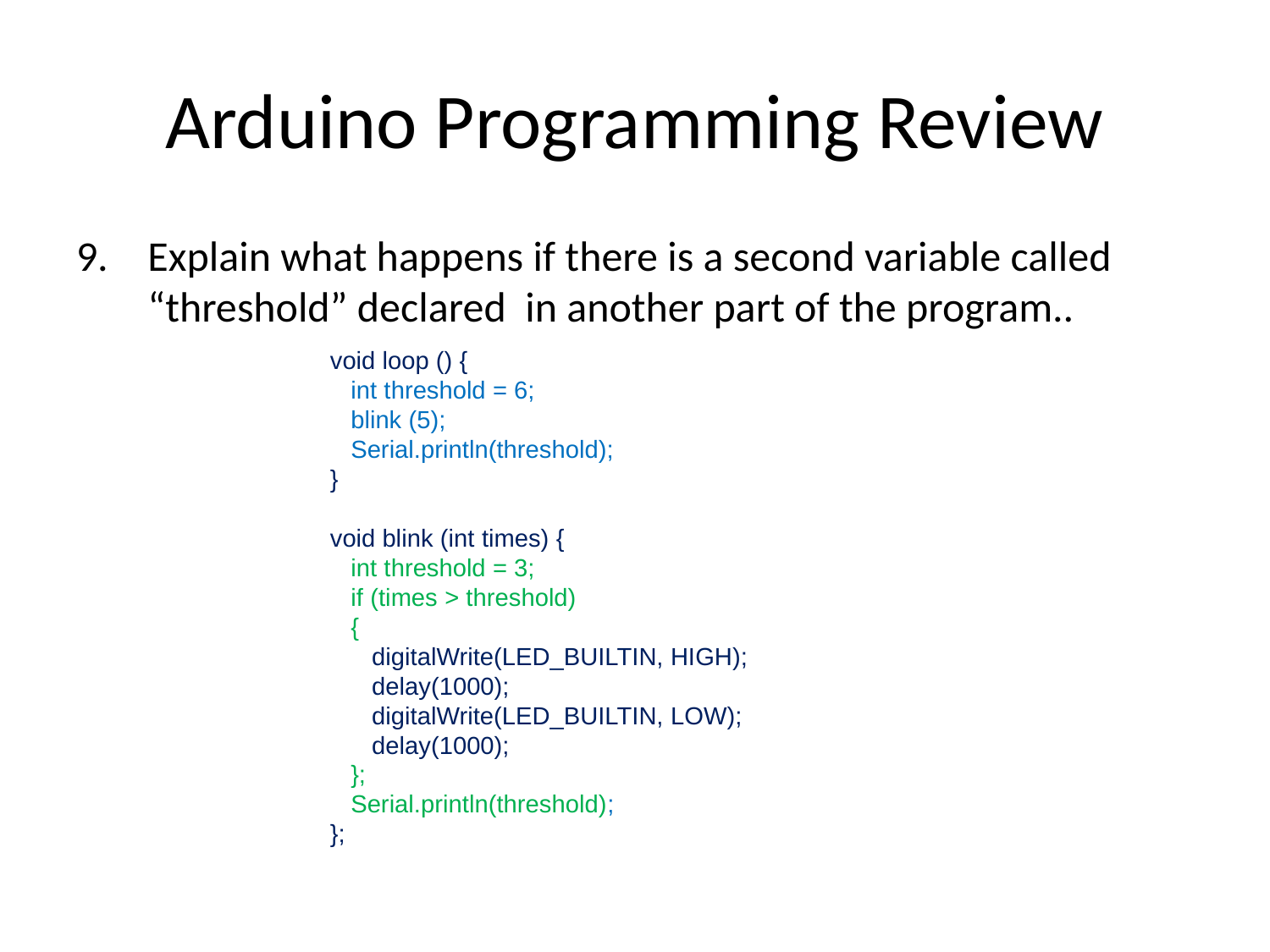

# Arduino Programming Review
Explain what happens if there is a second variable called “threshold” declared  in another part of the program..

void loop () {
   int threshold = 6;
   blink (5);
   Serial.println(threshold);
}

void blink (int times) {
   int threshold = 3;
   if (times > threshold)
   {
      digitalWrite(LED_BUILTIN, HIGH);
      delay(1000);
      digitalWrite(LED_BUILTIN, LOW);
      delay(1000);
   };
   Serial.println(threshold);
};